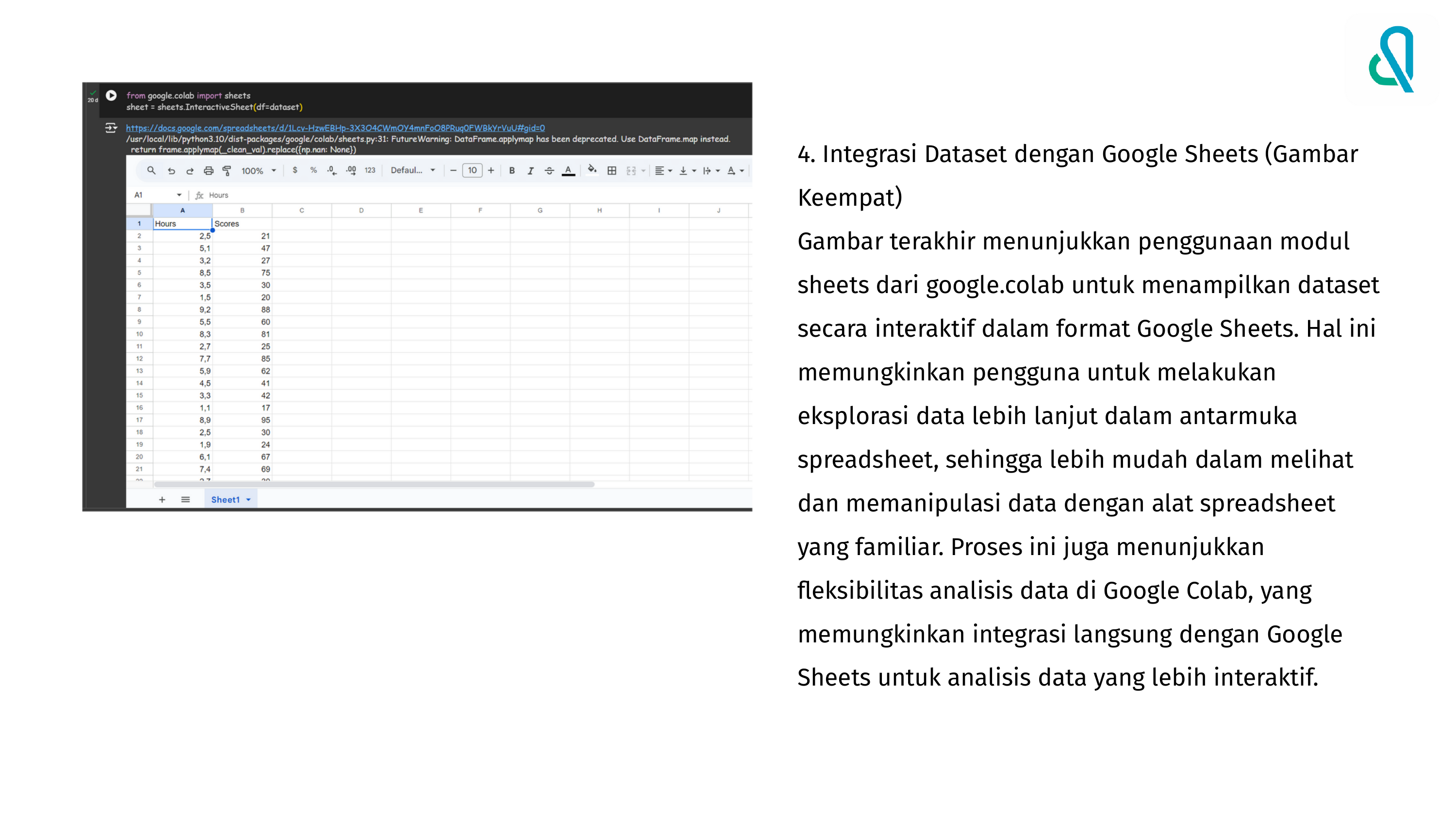

4. Integrasi Dataset dengan Google Sheets (Gambar Keempat)
Gambar terakhir menunjukkan penggunaan modul sheets dari google.colab untuk menampilkan dataset secara interaktif dalam format Google Sheets. Hal ini memungkinkan pengguna untuk melakukan eksplorasi data lebih lanjut dalam antarmuka spreadsheet, sehingga lebih mudah dalam melihat dan memanipulasi data dengan alat spreadsheet yang familiar. Proses ini juga menunjukkan fleksibilitas analisis data di Google Colab, yang memungkinkan integrasi langsung dengan Google Sheets untuk analisis data yang lebih interaktif.